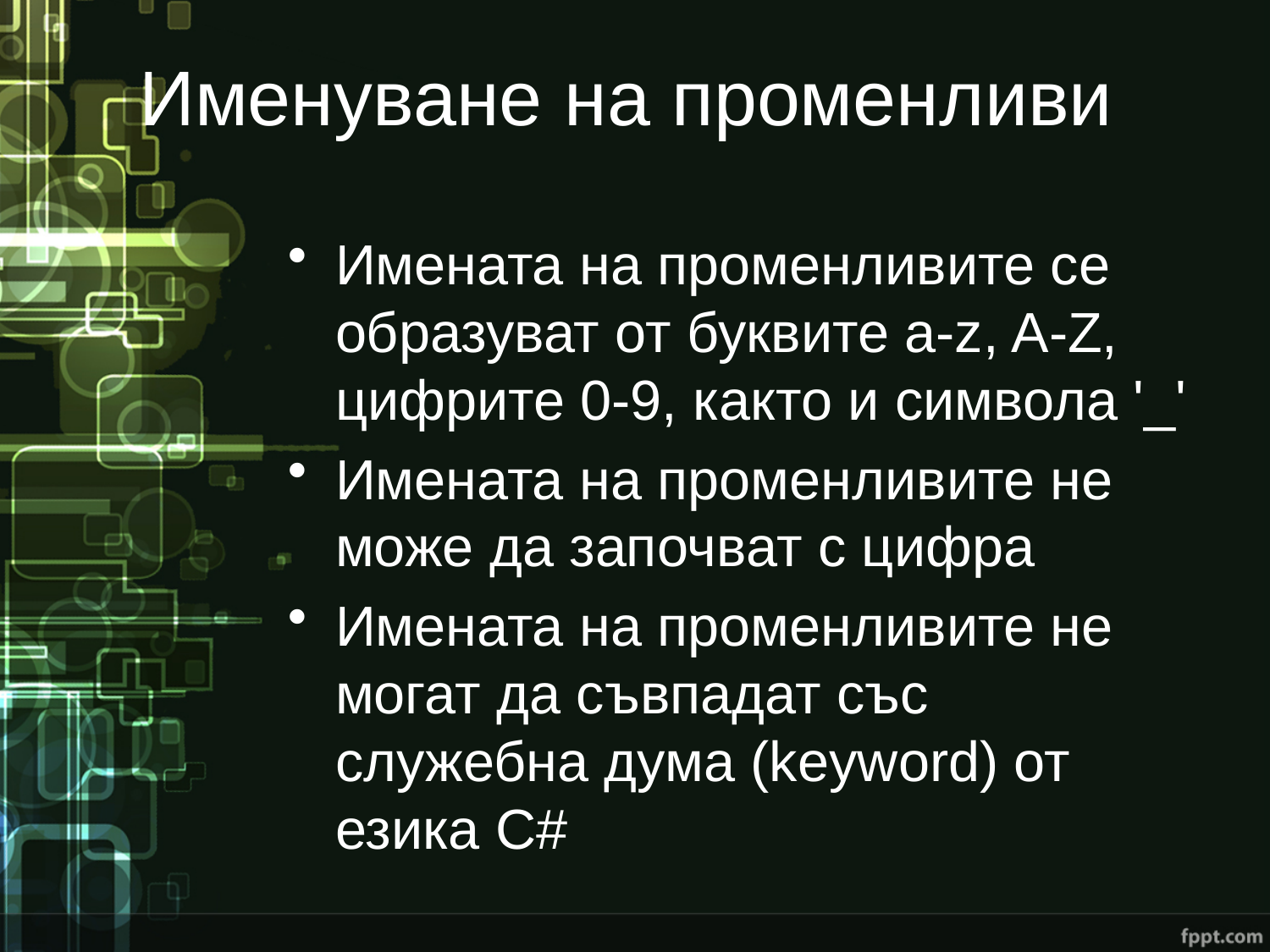

# Именуване на променливи
Имената на променливите се образуват от буквите a-z, A-Z, цифрите 0-9, както и символа '_'
Имената на променливите не може да започват с цифра
Имената на променливите не могат да съвпадат със служебна дума (keyword) от езика C#